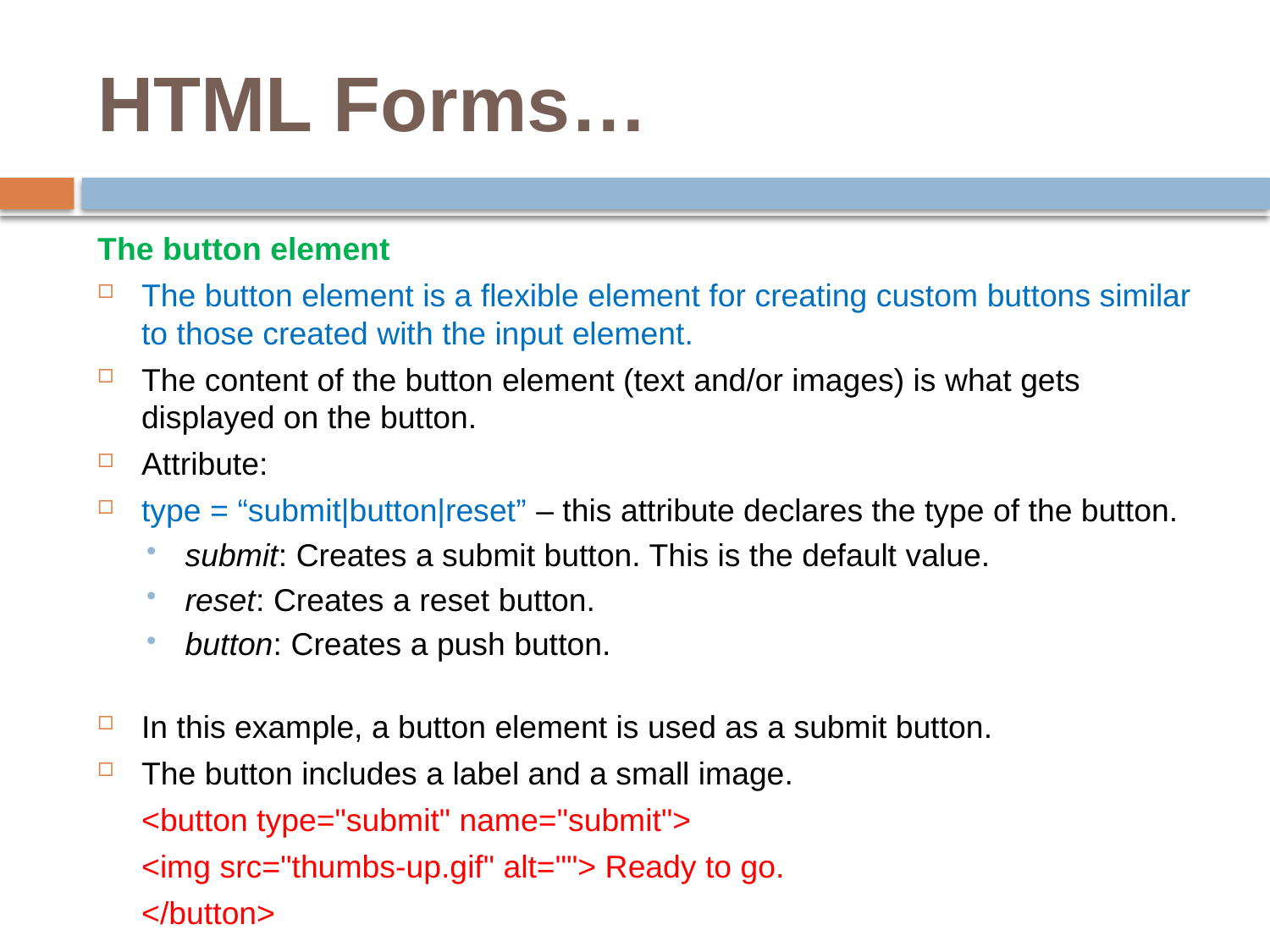

# HTML Forms…
The button element
The button element is a flexible element for creating custom buttons similar to those created with the input element.
The content of the button element (text and/or images) is what gets displayed on the button.
Attribute:
type = “submit|button|reset” – this attribute declares the type of the button.
submit: Creates a submit button. This is the default value.
reset: Creates a reset button.
button: Creates a push button.

In this example, a button element is used as a submit button.
The button includes a label and a small image.
	<button type="submit" name="submit">
	<img src="thumbs-up.gif" alt=""> Ready to go.
	</button>